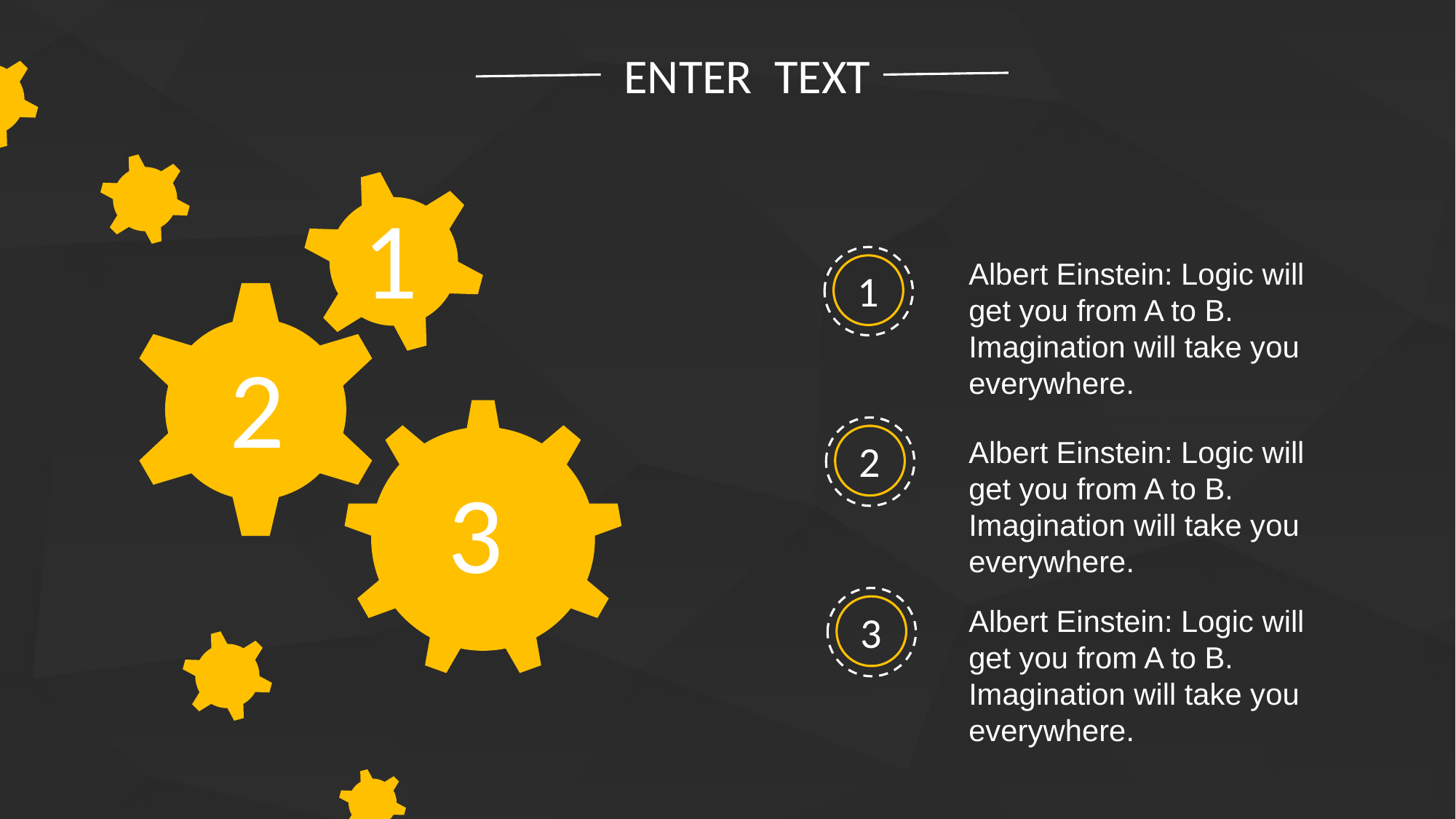

ENTER  TEXT

1

Albert Einstein: Logic will get you from A to B. Imagination will take you everywhere.

1

2

Albert Einstein: Logic will get you from A to B. Imagination will take you everywhere.
2
3

Albert Einstein: Logic will get you from A to B. Imagination will take you everywhere.

3